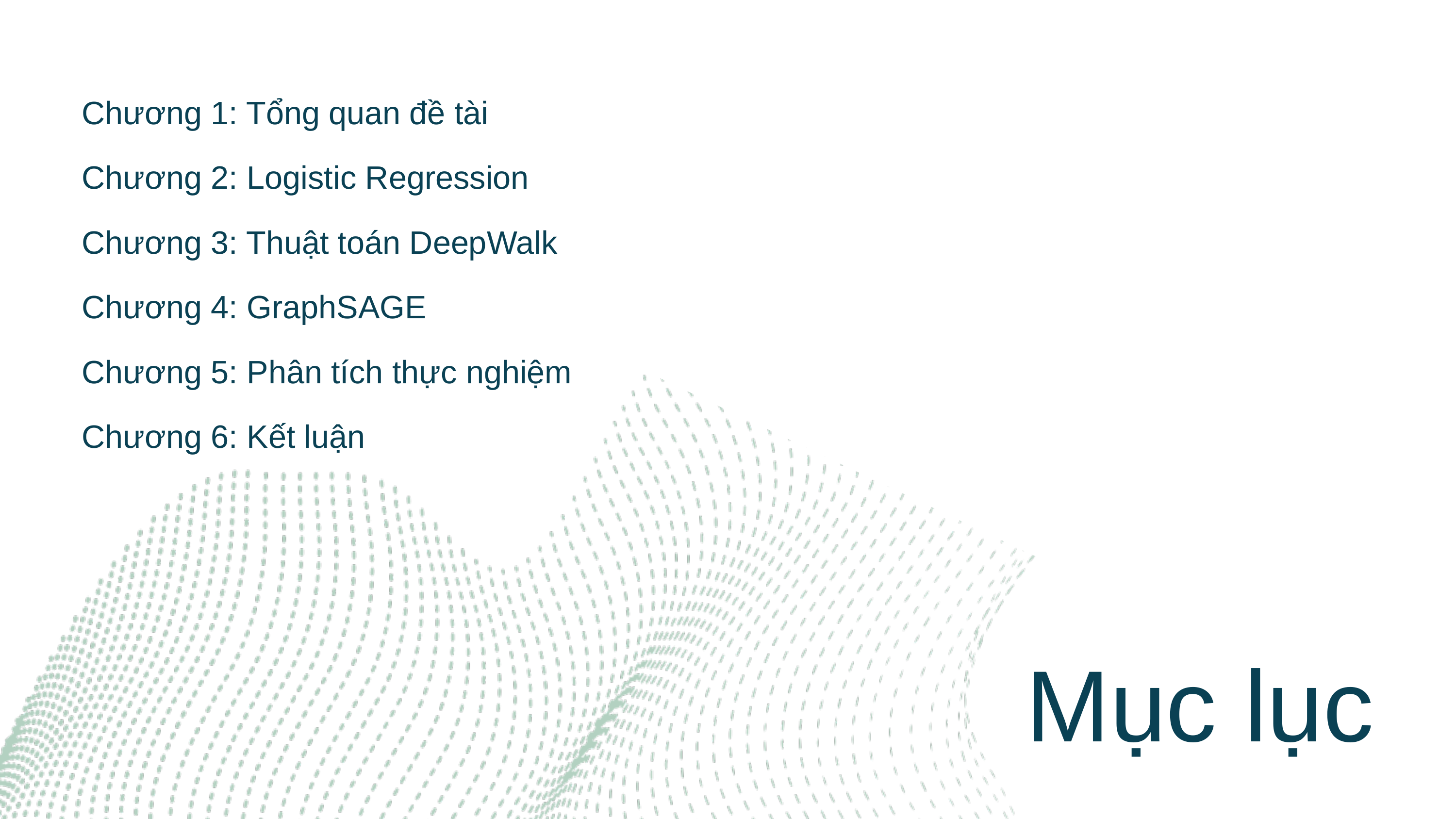

Chương 1: Tổng quan đề tài
Chương 2: Logistic Regression
Chương 3: Thuật toán DeepWalk
Chương 4: GraphSAGE

Chương 5: Phân tích thực nghiệm
Chương 6: Kết luận
Mục lục